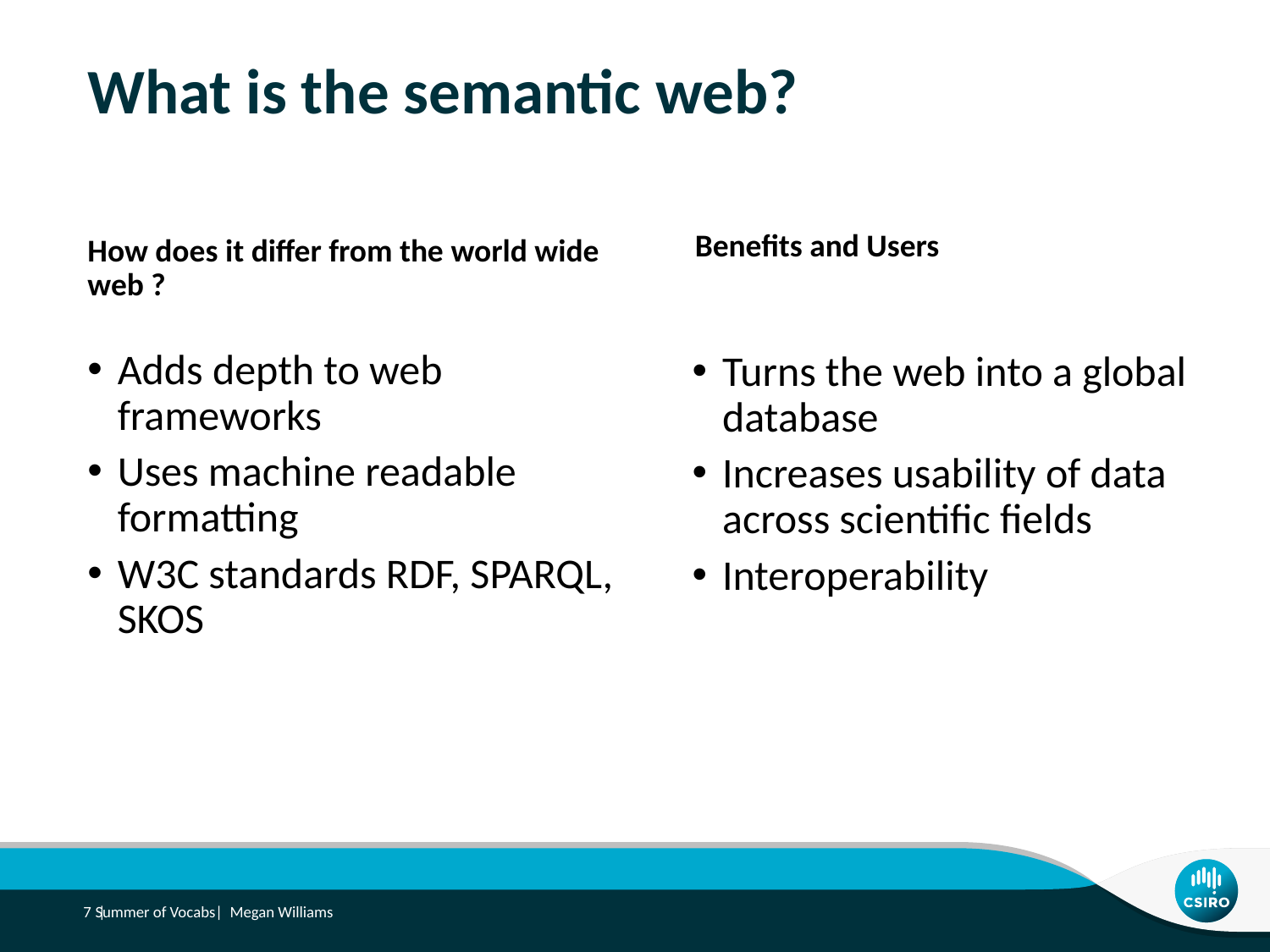

# What is the semantic web?
How does it differ from the world wide web ?

Benefits and Users

Adds depth to web frameworks
Uses machine readable formatting
W3C standards RDF, SPARQL, SKOS

Turns the web into a global database
Increases usability of data across scientific fields
Interoperability

7  |
Summer of Vocabs|  Megan Williams